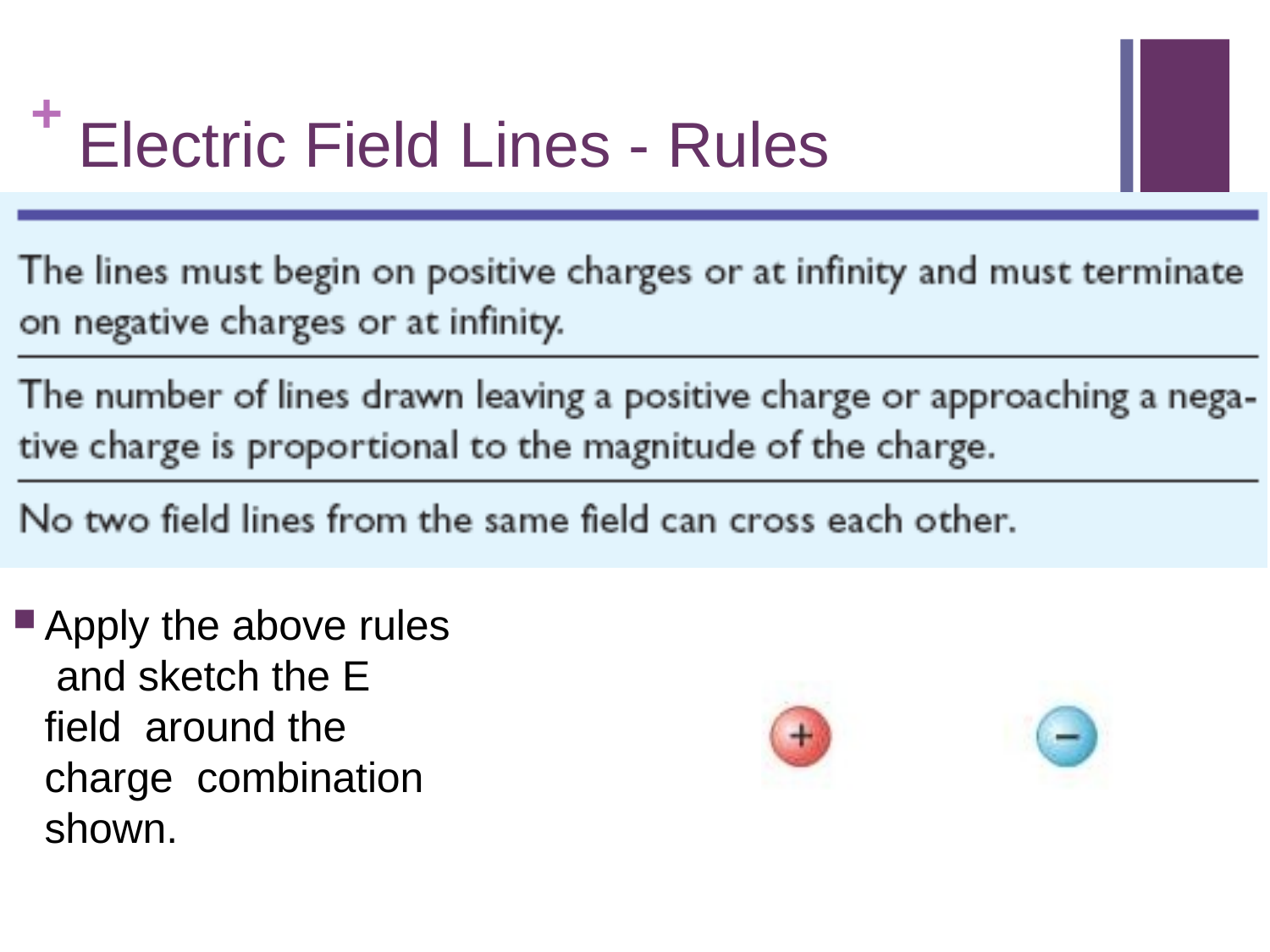

# + Electric Field Lines - Rules
Apply the above rules  and sketch the E field  around the charge  combination shown.